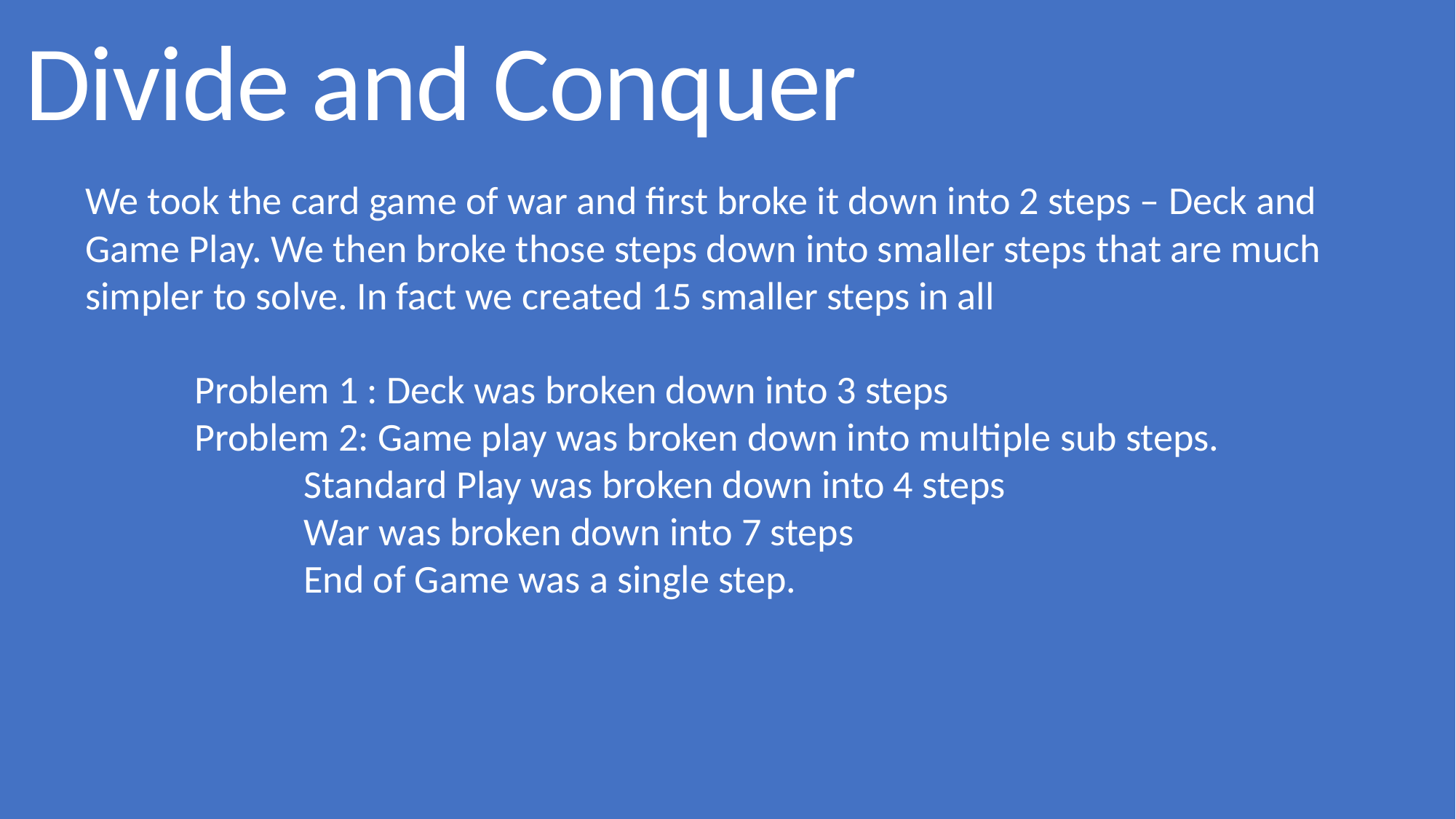

# Divide and Conquer
We took the card game of war and first broke it down into 2 steps – Deck and Game Play. We then broke those steps down into smaller steps that are much simpler to solve. In fact we created 15 smaller steps in all

	Problem 1 : Deck was broken down into 3 steps
	Problem 2: Game play was broken down into multiple sub steps.
		Standard Play was broken down into 4 steps
		War was broken down into 7 steps
		End of Game was a single step.